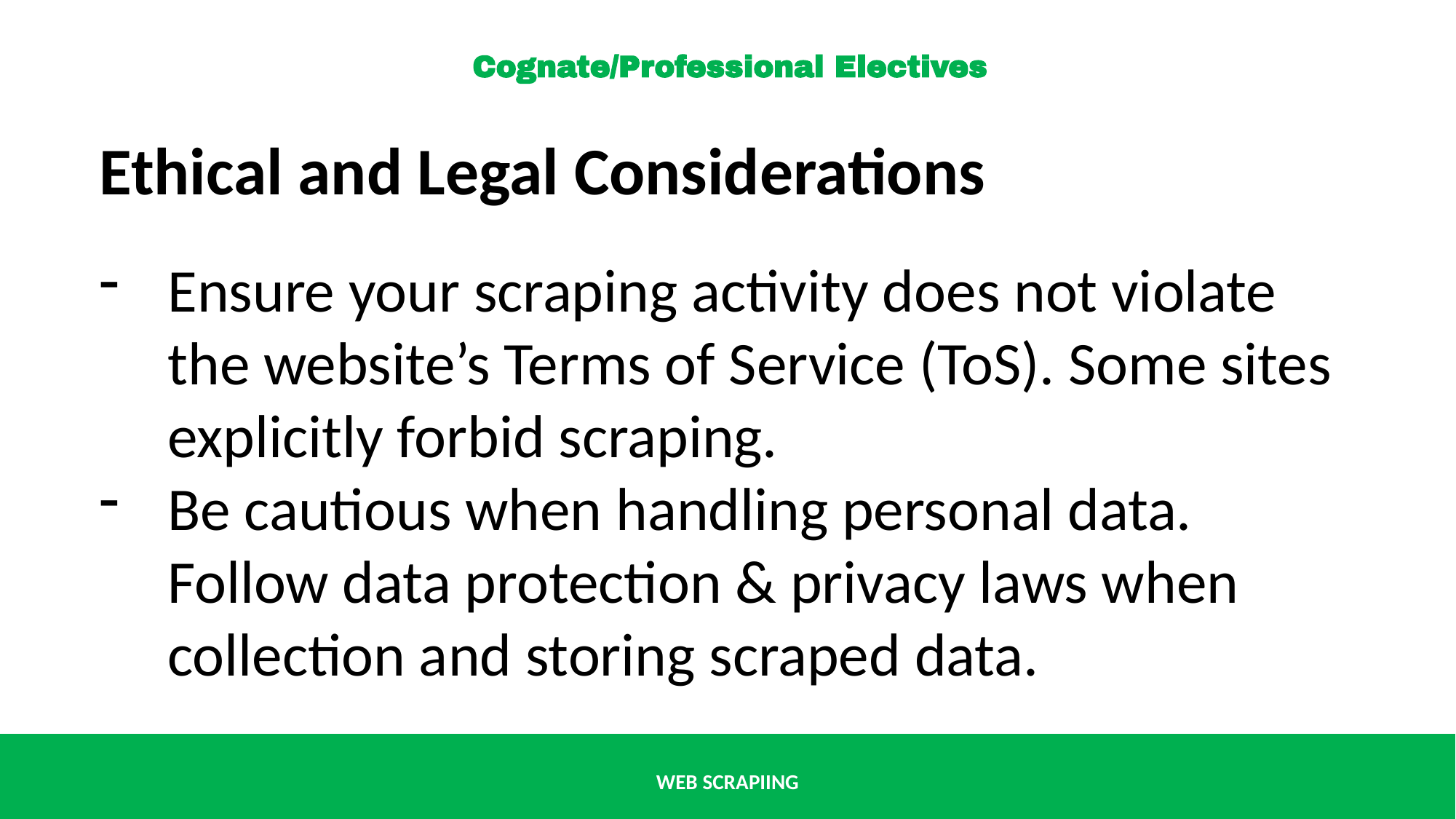

Ethical and Legal Considerations

Ensure your scraping activity does not violate the website’s Terms of Service (ToS). Some sites explicitly forbid scraping.
Be cautious when handling personal data. Follow data protection & privacy laws when collection and storing scraped data.